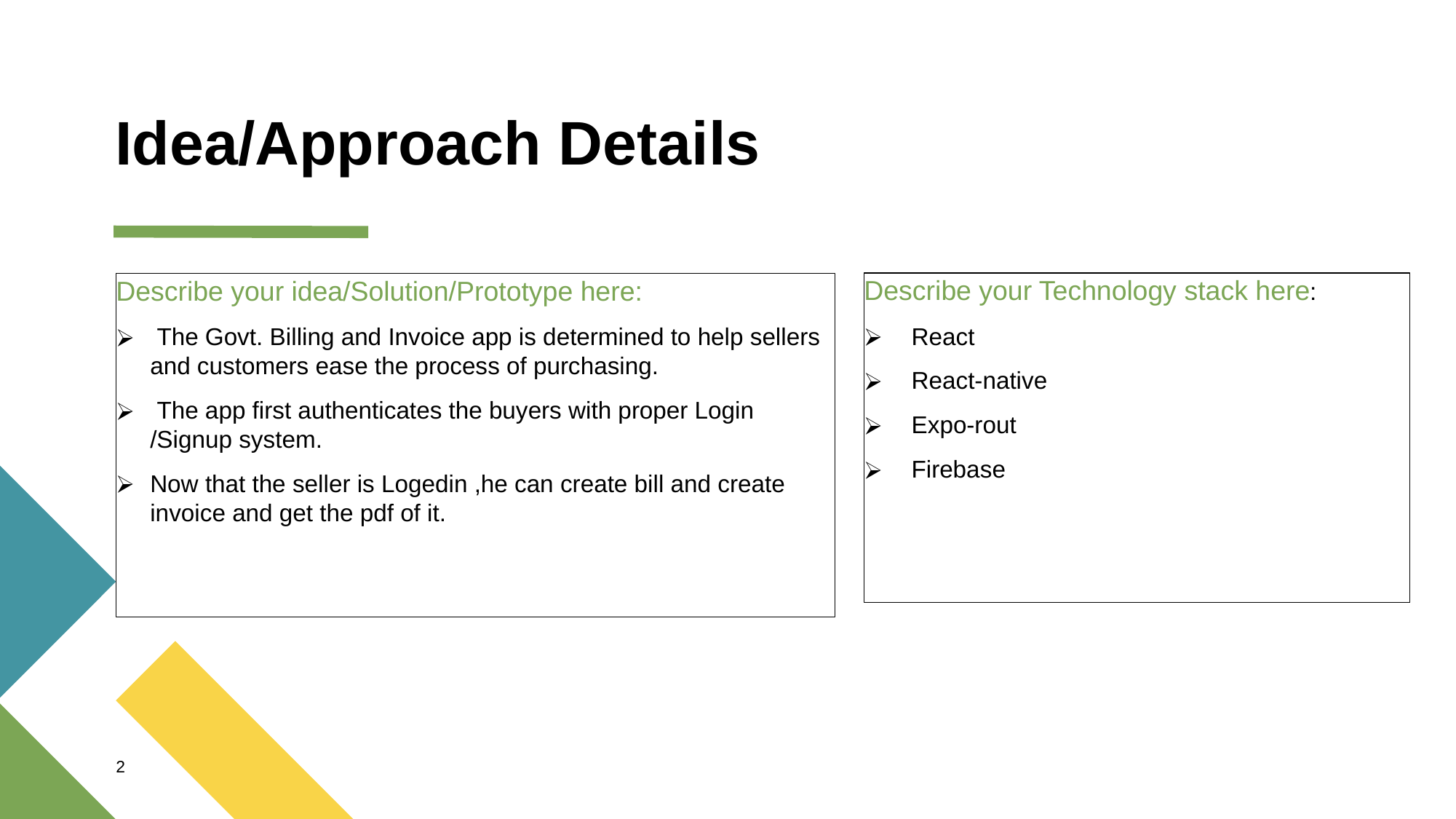

# Idea/Approach Details
Describe your Technology stack here:
  React
  React-native
  Expo-rout
  Firebase

Describe your idea/Solution/Prototype here:
 The Govt. Billing and Invoice app is determined to help sellers and customers ease the process of purchasing.
 The app first authenticates the buyers with proper Login /Signup system.
Now that the seller is Logedin ,he can create bill and create invoice and get the pdf of it.

2